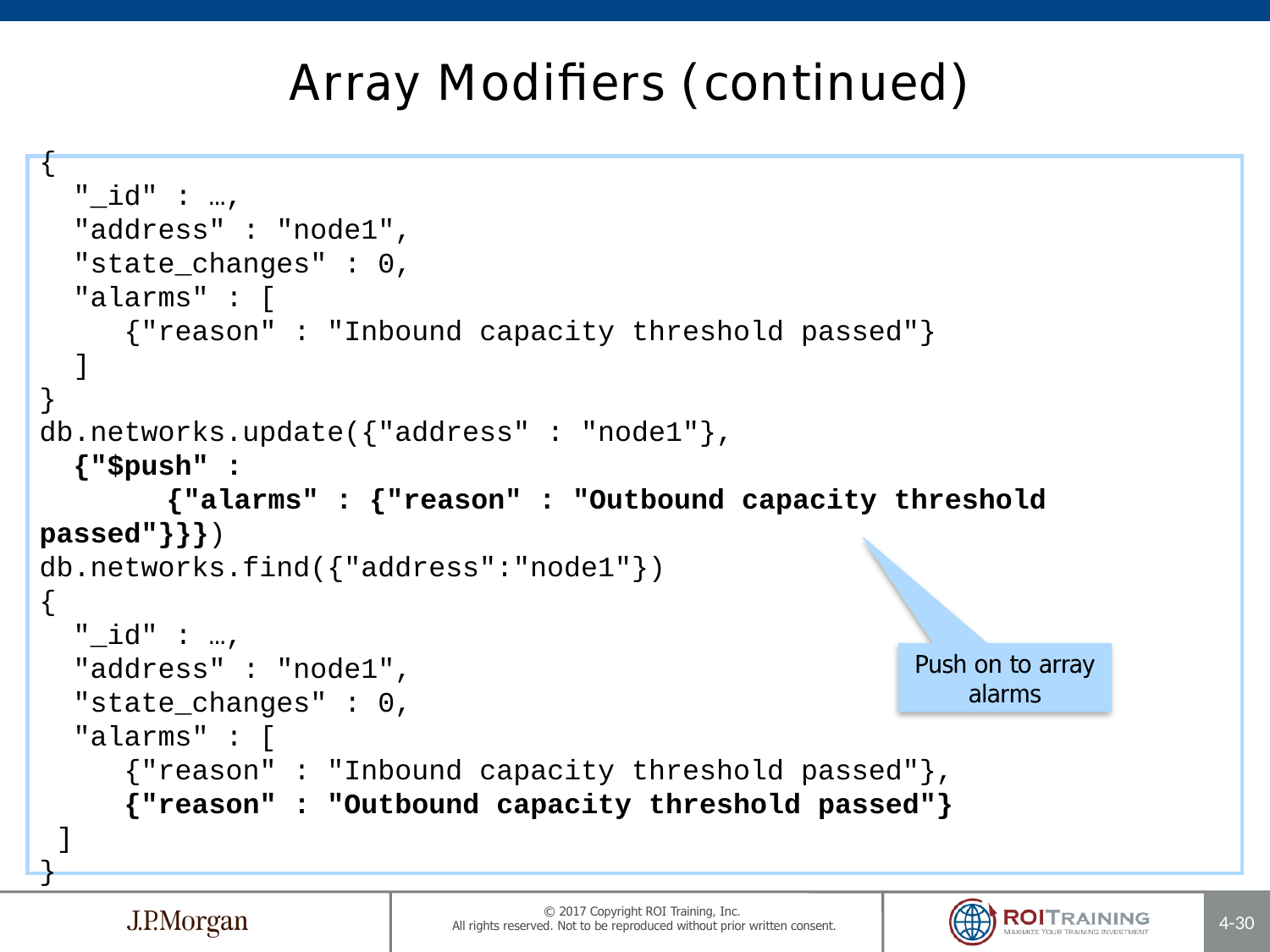

Array Modifiers (continued)
{
  "_id" : …,
  "address" : "node1",
  "state_changes" : 0,
  "alarms" : [
     {"reason" : "Inbound capacity threshold passed"}
  ]
}
db.networks.update({"address" : "node1"},
  {"$push" :
	{"alarms" : {"reason" : "Outbound capacity threshold passed"}}})
db.networks.find({"address":"node1"})
{
  "_id" : …,
  "address" : "node1",
  "state_changes" : 0,
  "alarms" : [
     {"reason" : "Inbound capacity threshold passed"},
     {"reason" : "Outbound capacity threshold passed"}
 ]
}

Push on to array alarms